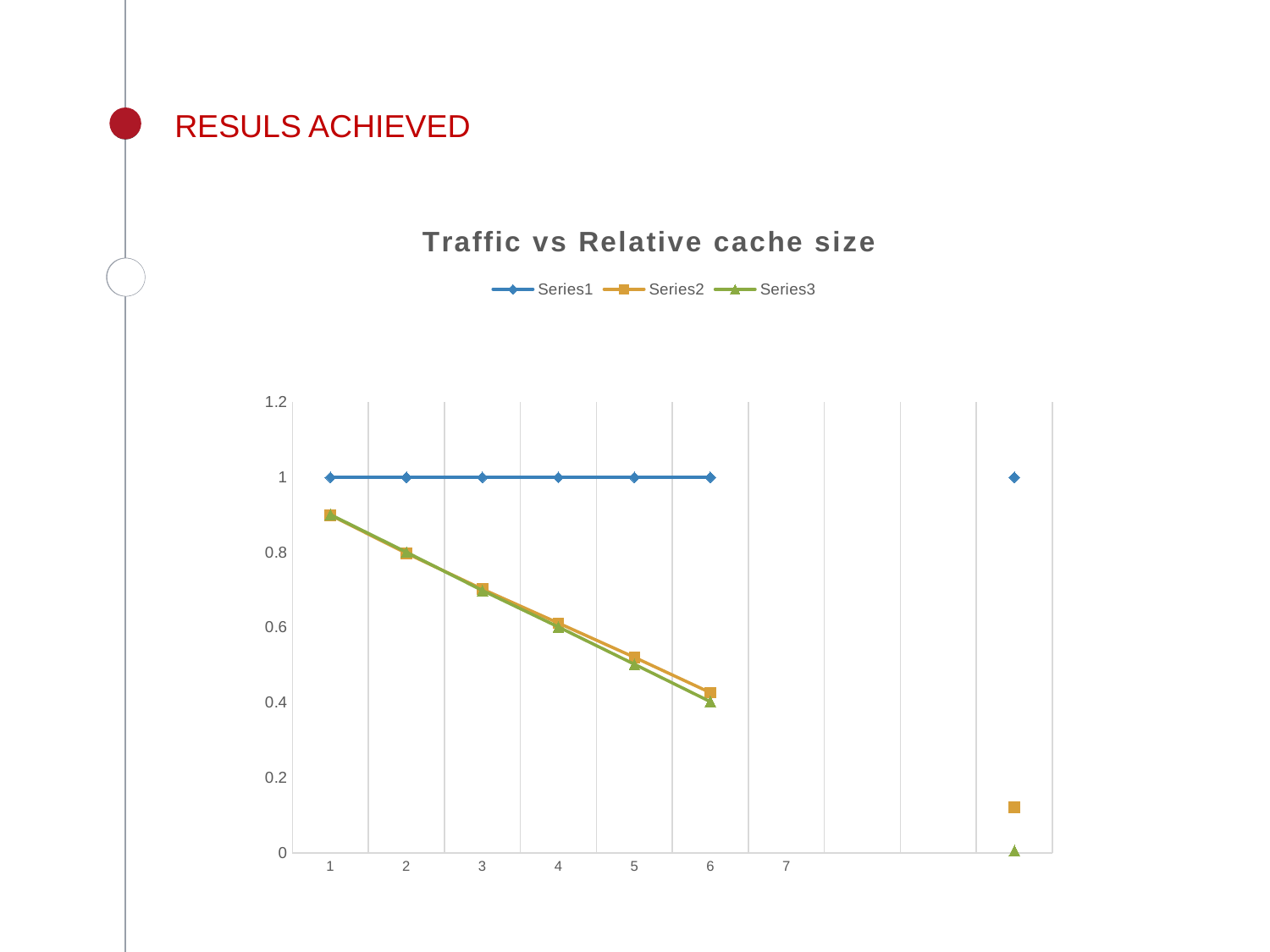

# RESULS ACHIEVED

### Chart: Traffic vs Relative cache size

| Category |  |  |  |
|---|---|---|---|